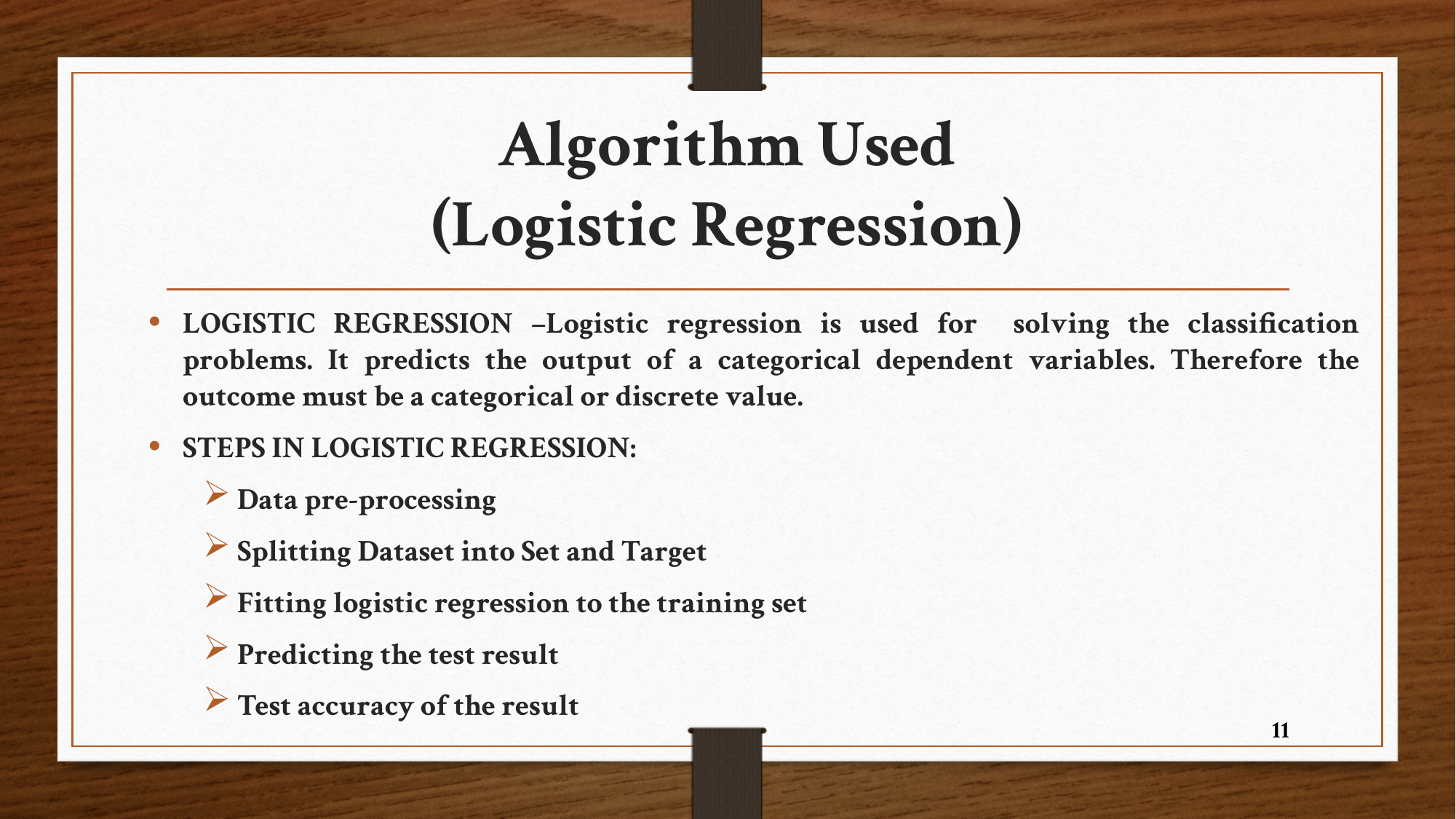

# Algorithm Used (Logistic Regression)
LOGISTIC REGRESSION –Logistic regression is used for  solving the classification problems. It predicts the output of a categorical dependent variables. Therefore the outcome must be a categorical or discrete value.
STEPS IN LOGISTIC REGRESSION:
Data pre-processing
Splitting Dataset into Set and Target
Fitting logistic regression to the training set
Predicting the test result
Test accuracy of the result

11